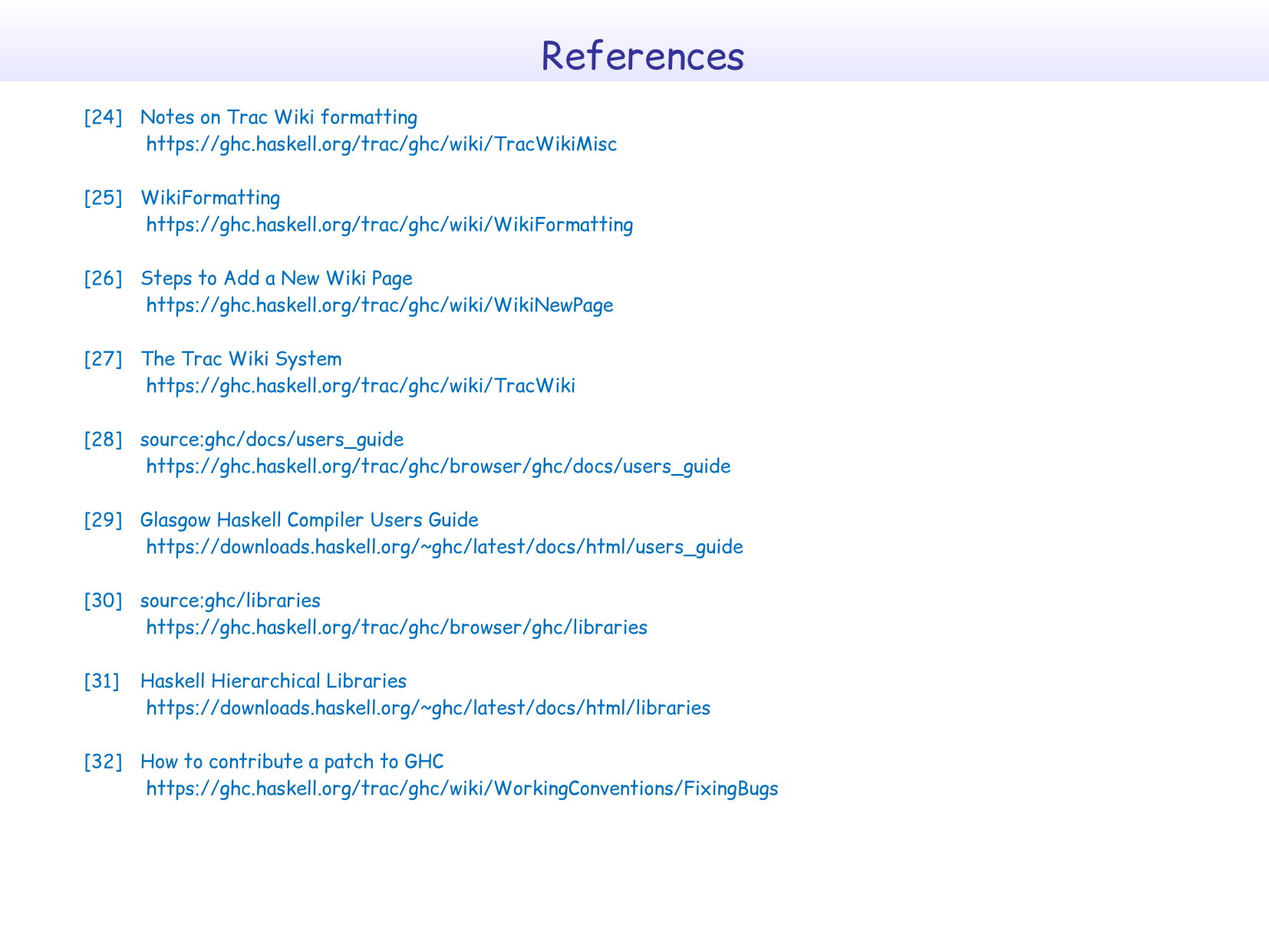

References
[24]	Notes on Trac Wiki formatting
	 https://ghc.haskell.org/trac/ghc/wiki/TracWikiMisc

[25]	WikiFormatting
	 https://ghc.haskell.org/trac/ghc/wiki/WikiFormatting

[26]	Steps to Add a New Wiki Page
	 https://ghc.haskell.org/trac/ghc/wiki/WikiNewPage

[27]	The Trac Wiki System
	 https://ghc.haskell.org/trac/ghc/wiki/TracWiki

[28]	source:ghc/docs/users_guide
	 https://ghc.haskell.org/trac/ghc/browser/ghc/docs/users_guide

[29]	Glasgow Haskell Compiler Users Guide
	 https://downloads.haskell.org/~ghc/latest/docs/html/users_guide

[30]	source:ghc/libraries
	 https://ghc.haskell.org/trac/ghc/browser/ghc/libraries

[31]	Haskell Hierarchical Libraries
	 https://downloads.haskell.org/~ghc/latest/docs/html/libraries

[32]	How to contribute a patch to GHC
	 https://ghc.haskell.org/trac/ghc/wiki/WorkingConventions/FixingBugs